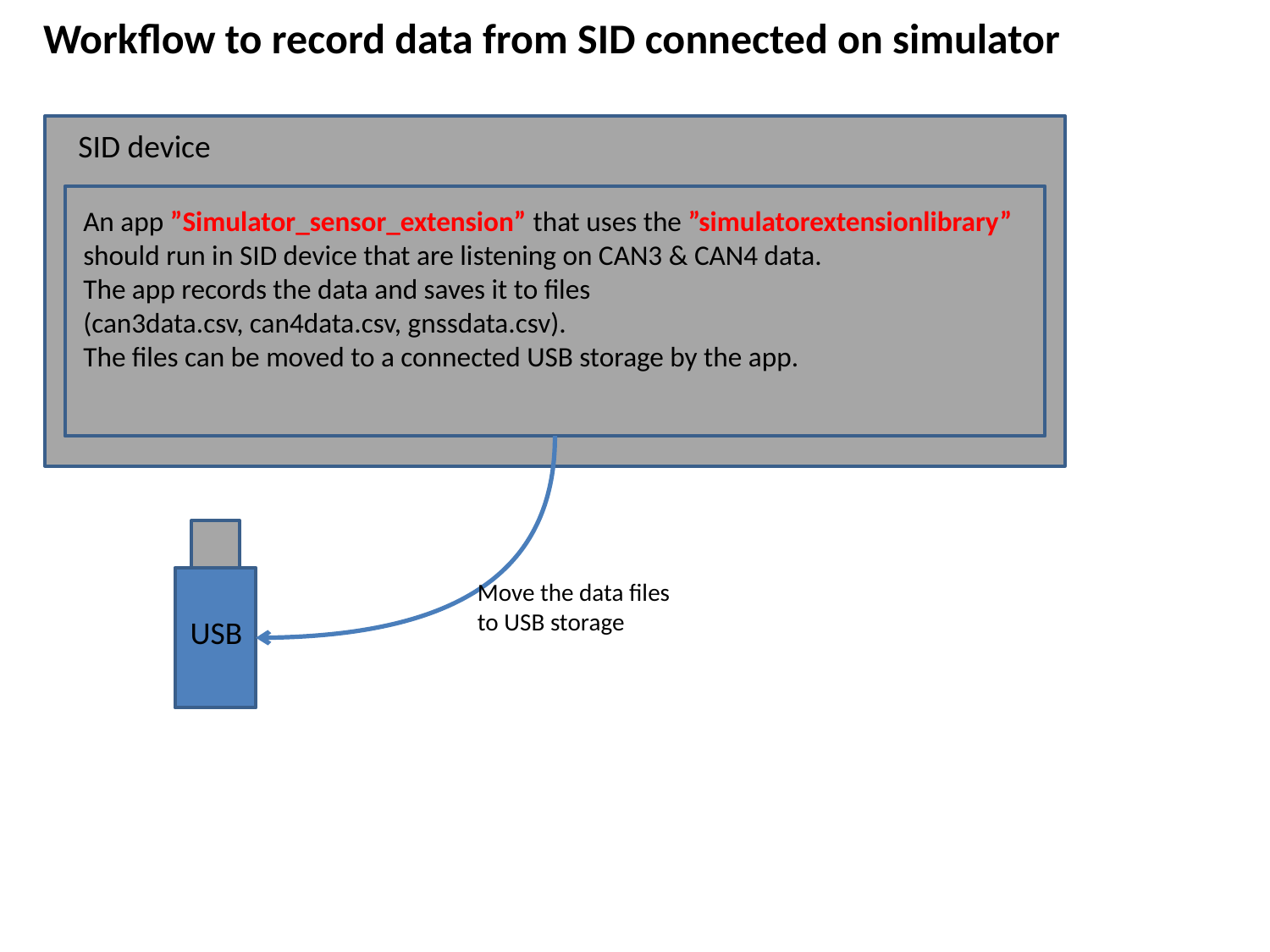

Workflow to record data from SID connected on simulator

SID device

An app ”Simulator_sensor_extension” that uses the ”simulatorextensionlibrary”
should run in SID device that are listening on CAN3 & CAN4 data.
The app records the data and saves it to files
(can3data.csv, can4data.csv, gnssdata.csv).
The files can be moved to a connected USB storage by the app.

USB
Move the data files to USB storage